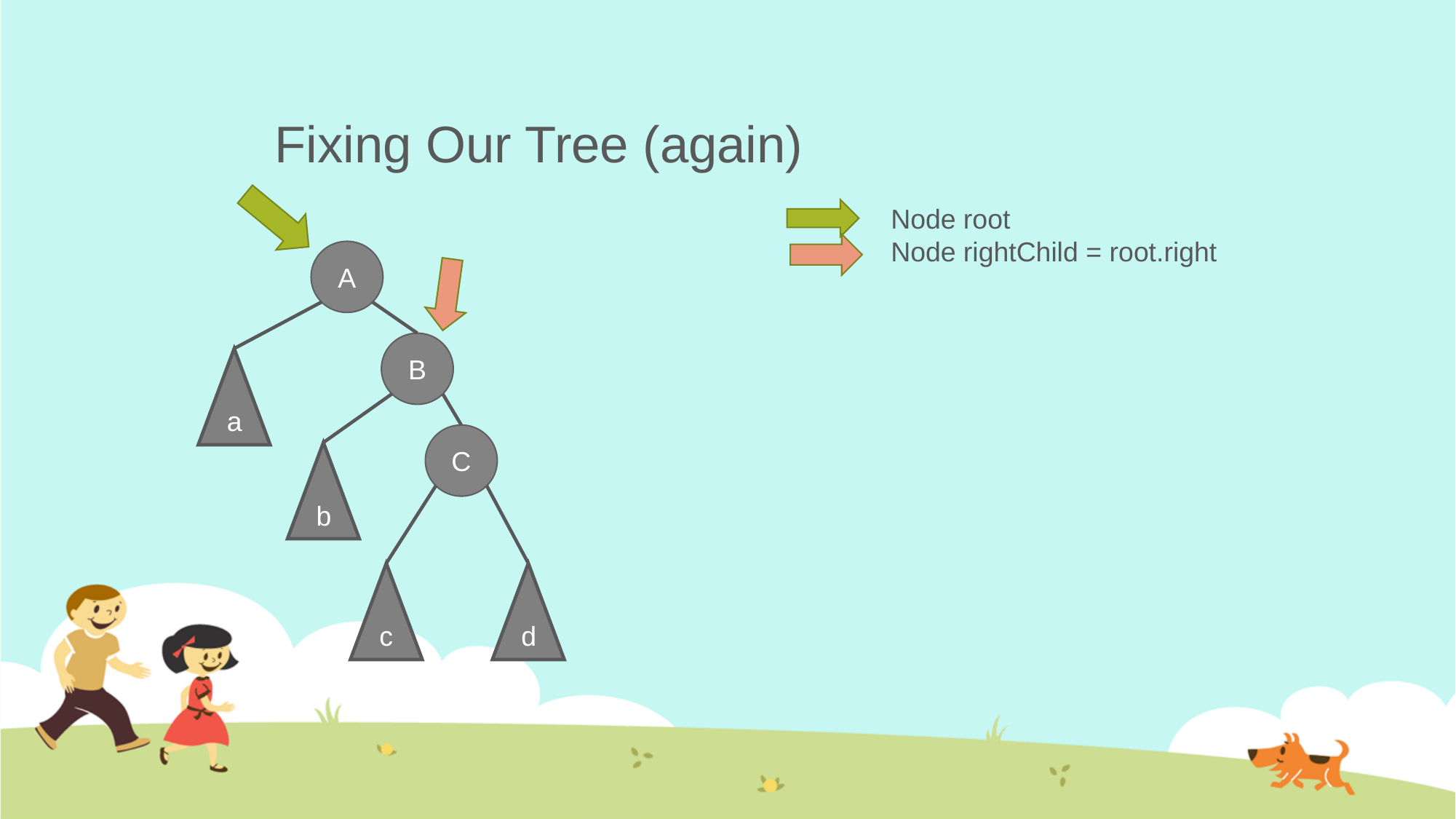

# Fixing Our Tree (again)
Node root
Node rightChild = root.right

A

B
a
C
b
c
d